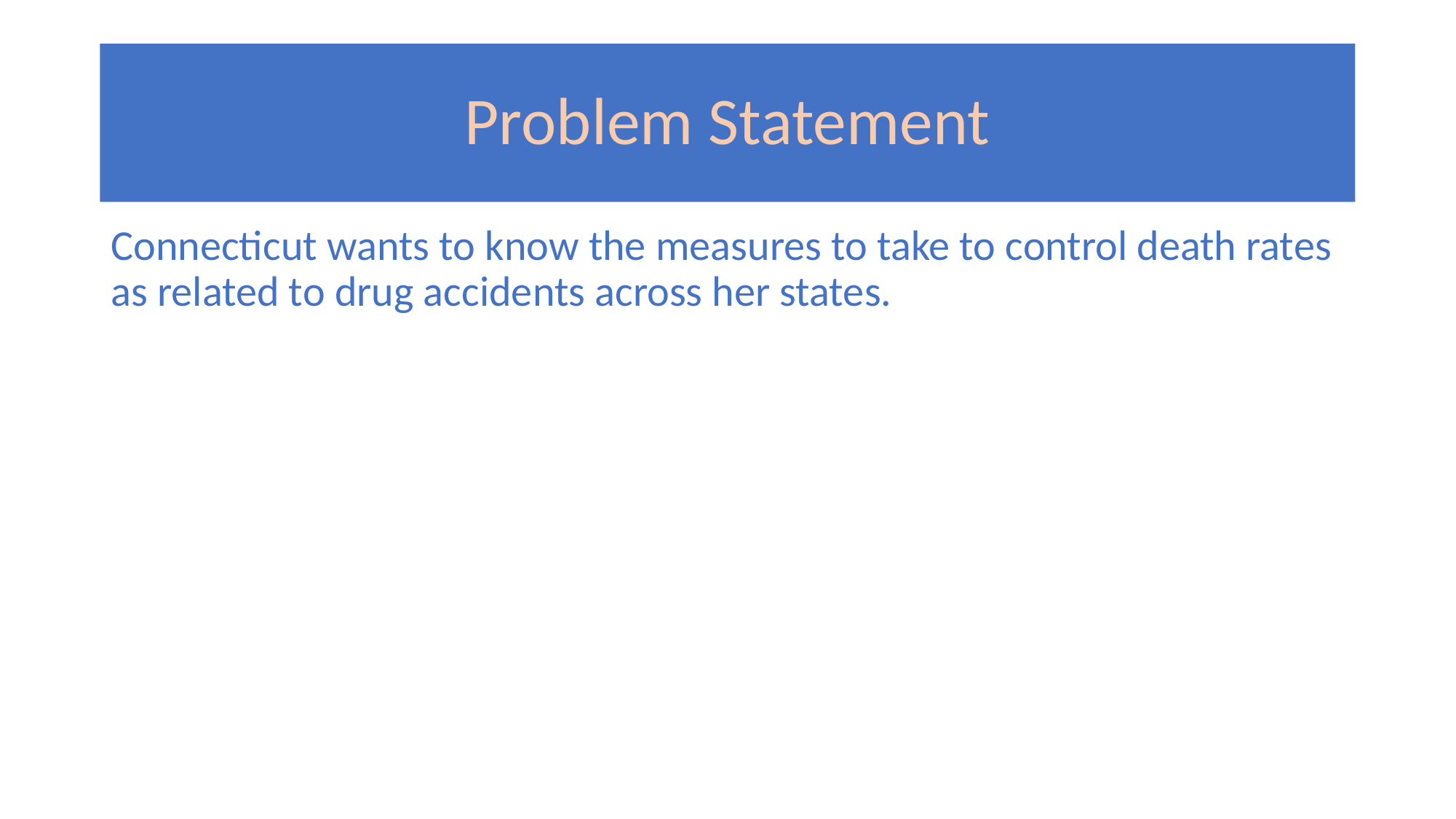

# Problem Statement
Connecticut wants to know the measures to take to control death rates as related to drug accidents across her states.